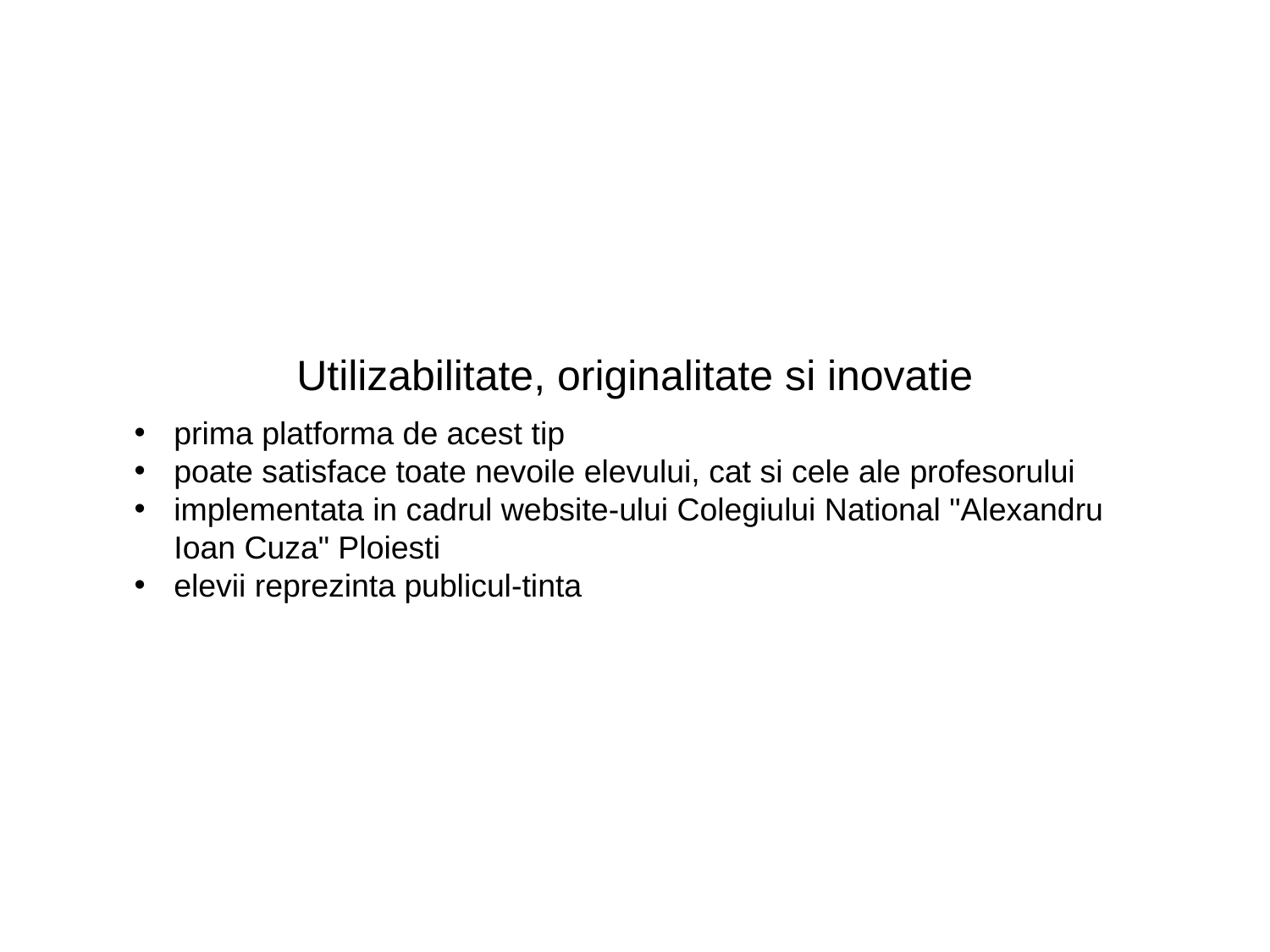

Utilizabilitate, originalitate si inovatie
prima platforma de acest tip
poate satisface toate nevoile elevului, cat si cele ale profesorului
implementata in cadrul website-ului Colegiului National "Alexandru Ioan Cuza" Ploiesti
elevii reprezinta publicul-tinta